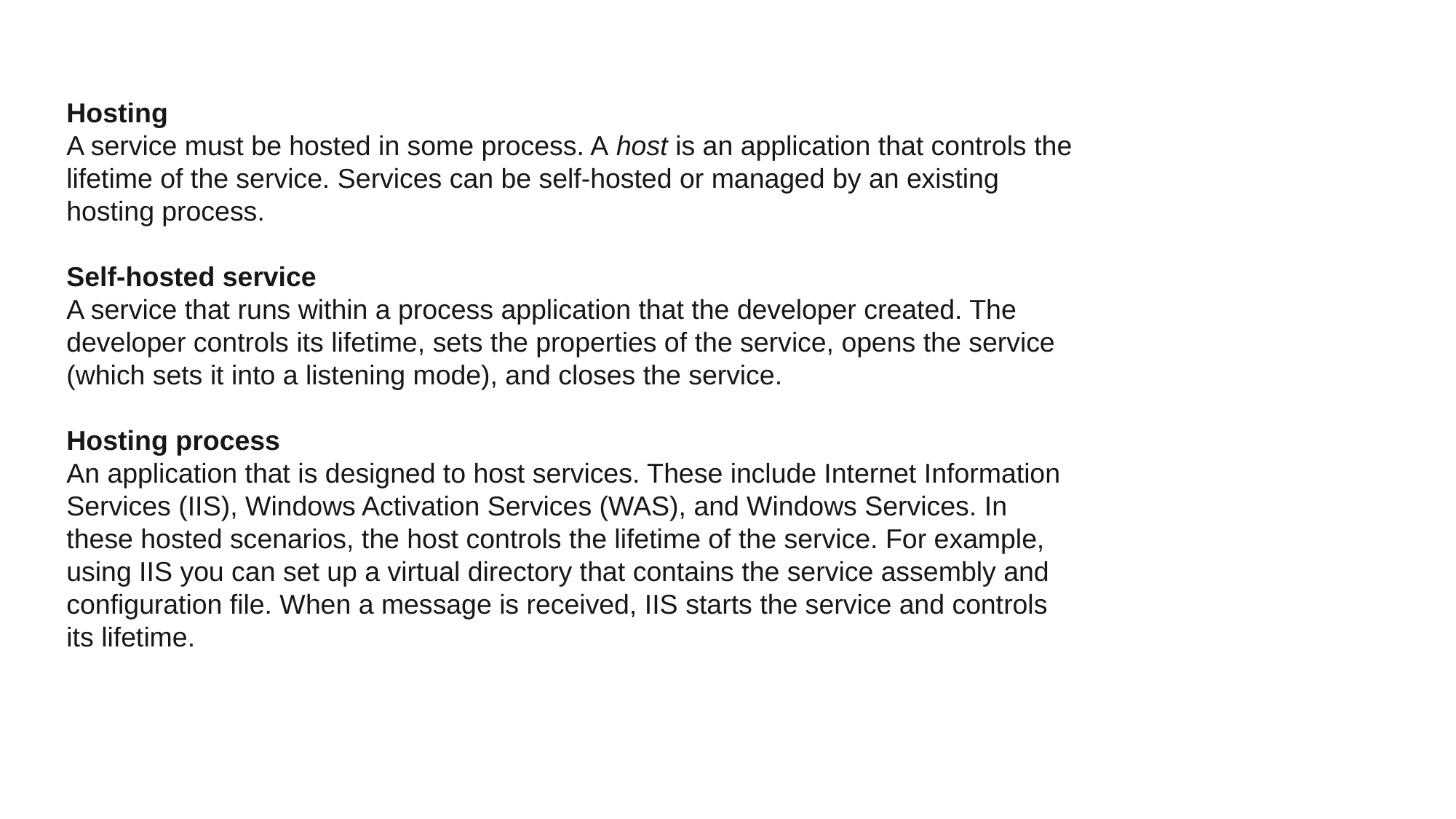

Hosting
A service must be hosted in some process. A host is an application that controls the lifetime of the service. Services can be self-hosted or managed by an existing hosting process.

Self-hosted service
A service that runs within a process application that the developer created. The developer controls its lifetime, sets the properties of the service, opens the service (which sets it into a listening mode), and closes the service.

Hosting process
An application that is designed to host services. These include Internet Information Services (IIS), Windows Activation Services (WAS), and Windows Services. In these hosted scenarios, the host controls the lifetime of the service. For example, using IIS you can set up a virtual directory that contains the service assembly and configuration file. When a message is received, IIS starts the service and controls its lifetime.